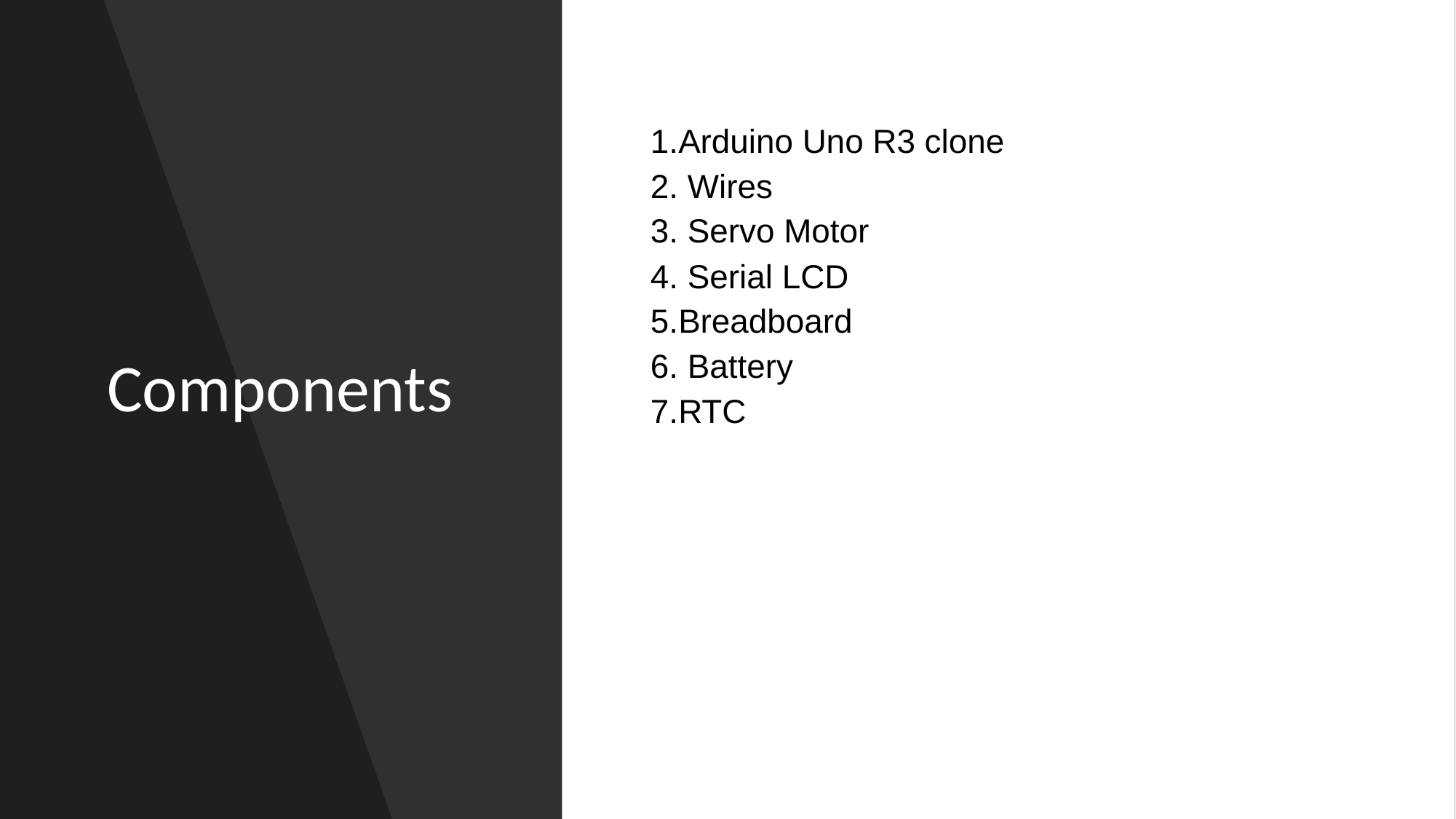

# Components
1.Arduino Uno R3 clone
2. Wires
3. Servo Motor
4. Serial LCD
5.Breadboard
6. Battery
7.RTC